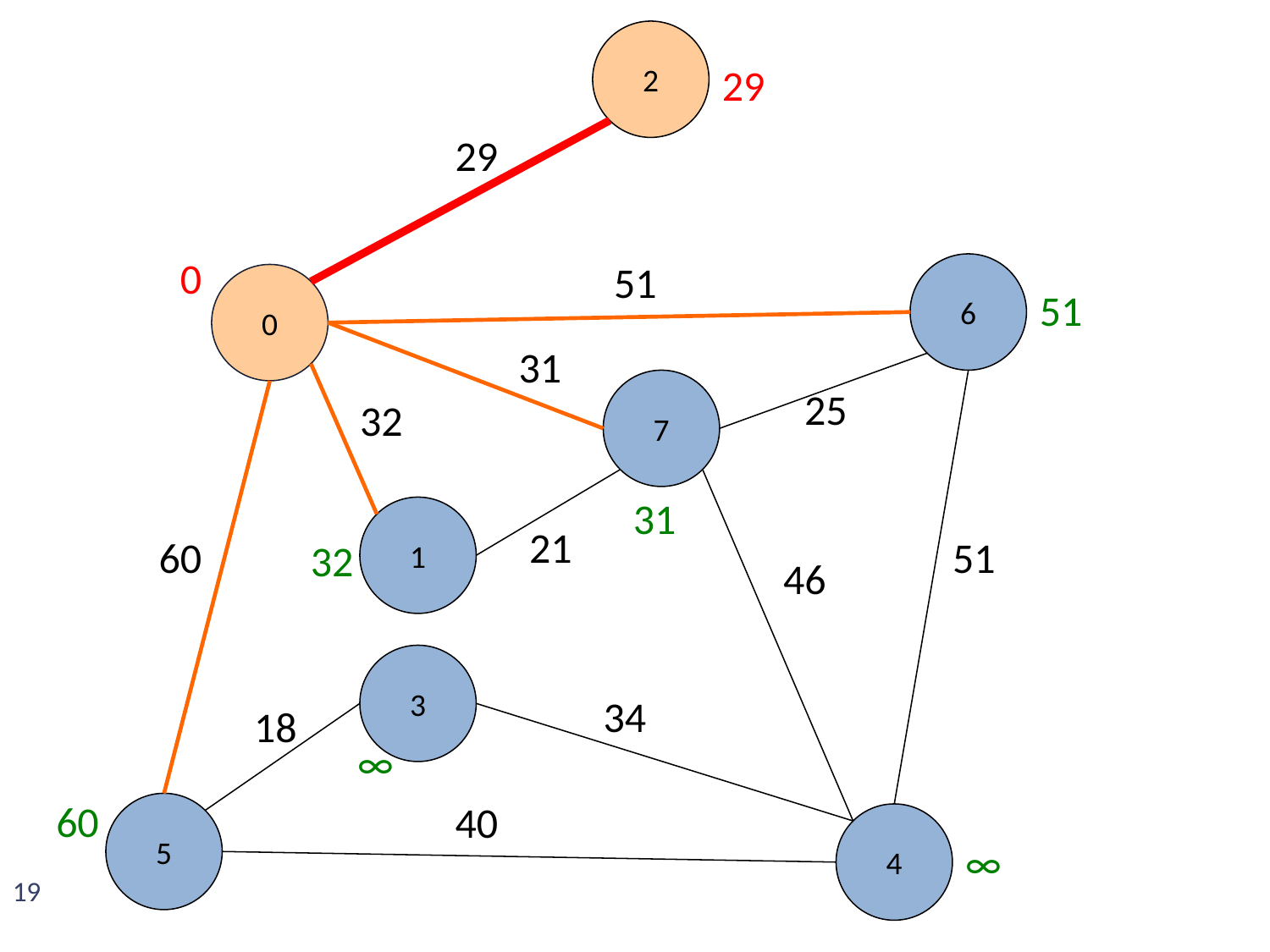

2
29
29
0
51
6
0
51
31
7
25
32
31
1
21
60
51
32
46
3
34
18
∞
60
40
5
4
∞
19